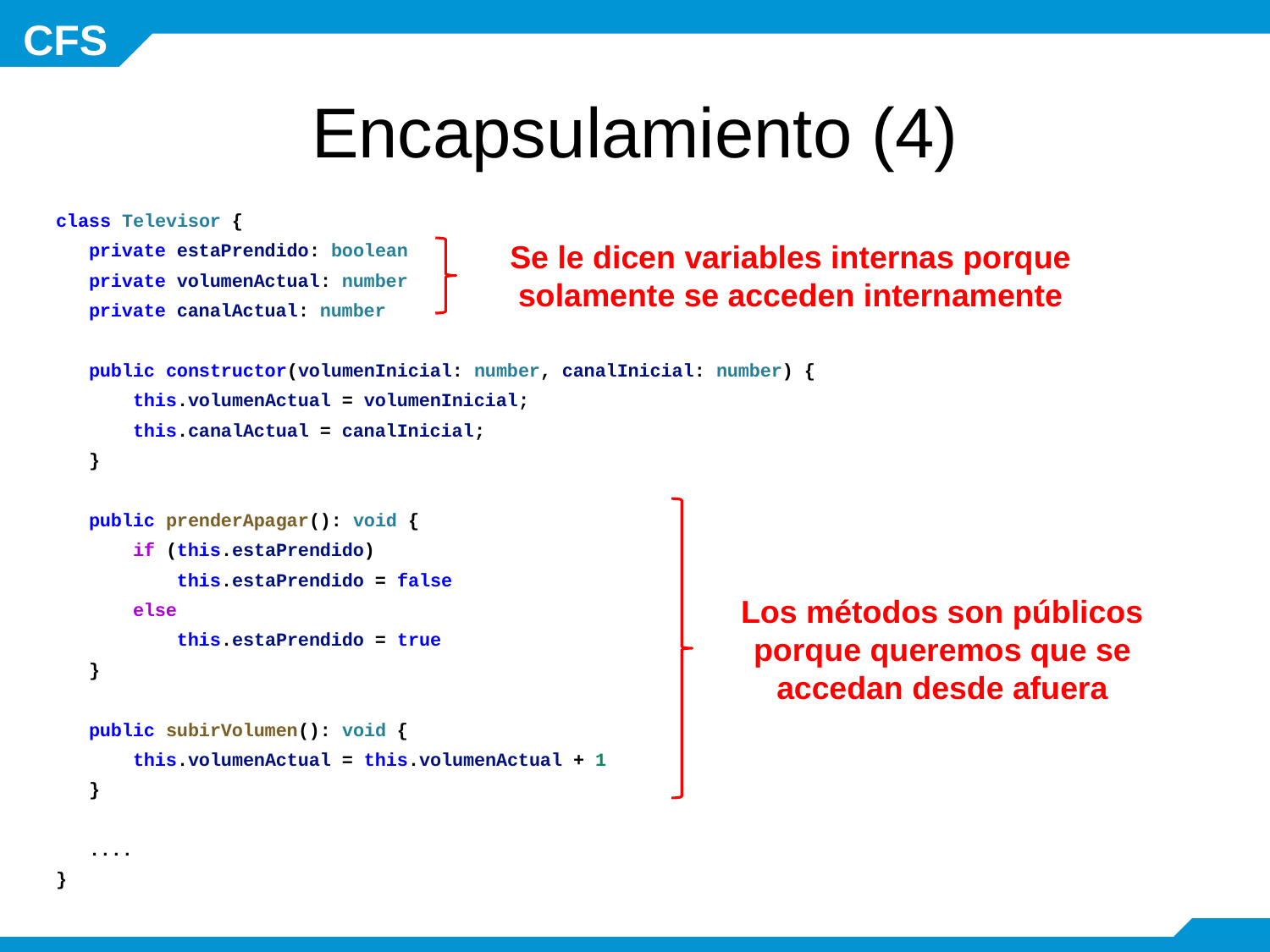

# Encapsulamiento (4)
class Televisor {
   private estaPrendido: boolean
   private volumenActual: number
   private canalActual: number

   public constructor(volumenInicial: number, canalInicial: number) {
       this.volumenActual = volumenInicial;
       this.canalActual = canalInicial;
   }

   public prenderApagar(): void {
       if (this.estaPrendido)
           this.estaPrendido = false
       else
           this.estaPrendido = true
   }

   public subirVolumen(): void {
       this.volumenActual = this.volumenActual + 1
   }

   ....
}
Se le dicen variables internas porque solamente se acceden internamente

Los métodos son públicos porque queremos que se accedan desde afuera